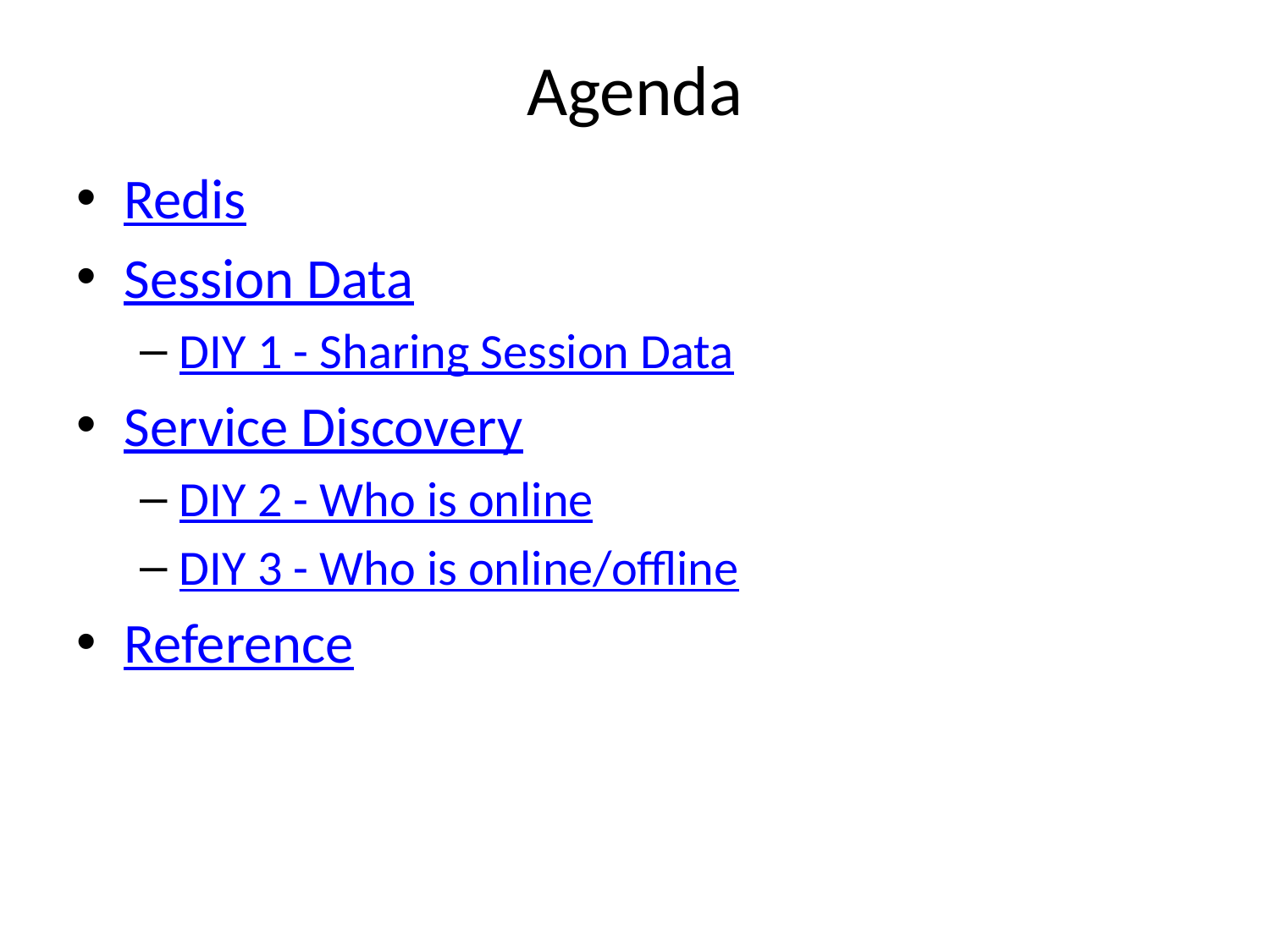

# Agenda
Redis
Session Data
DIY 1 - Sharing Session Data
Service Discovery
DIY 2 - Who is online
DIY 3 - Who is online/offline
Reference